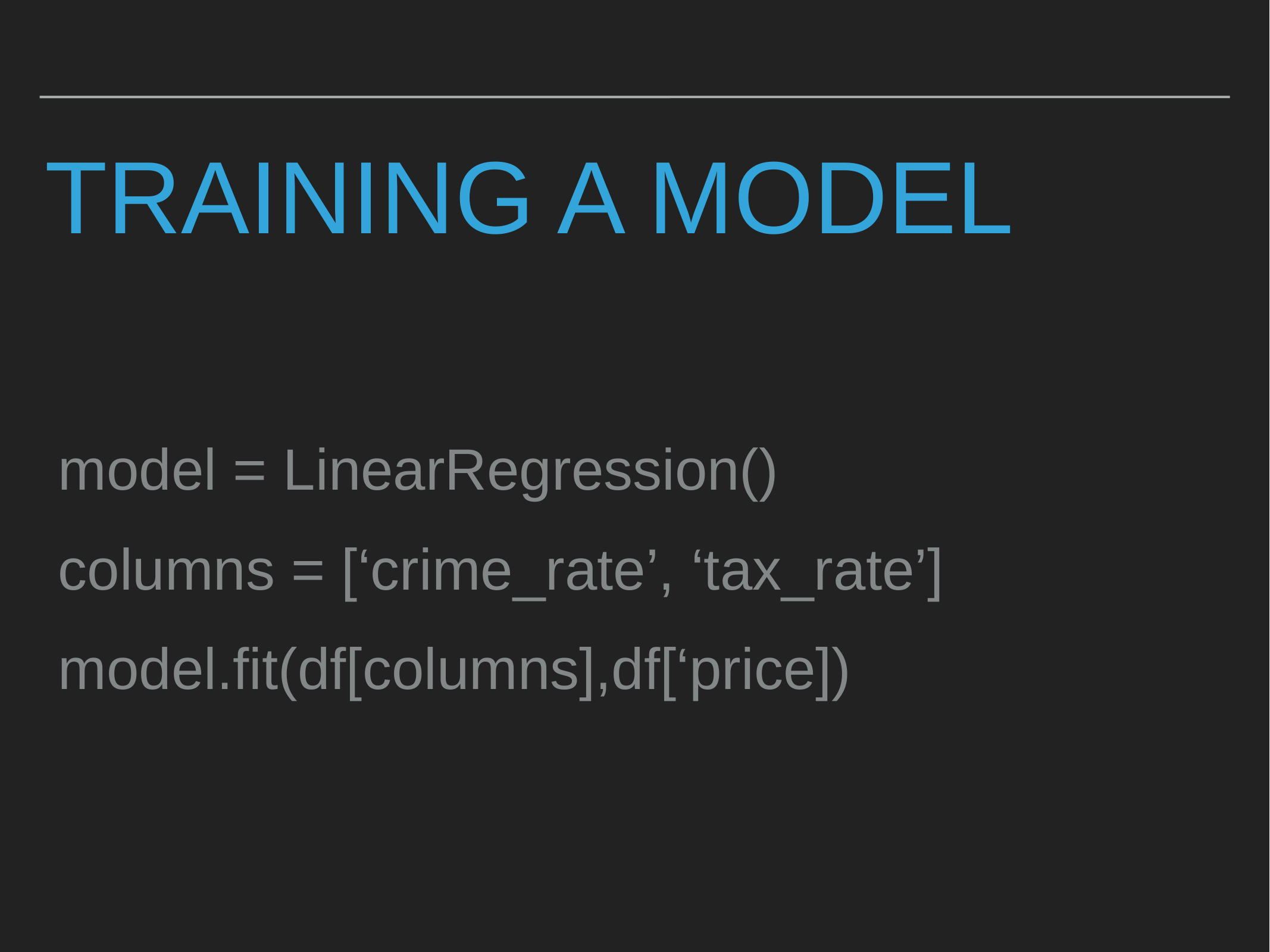

# Training a Model
model = LinearRegression()
columns = [‘crime_rate’, ‘tax_rate’]
model.fit(df[columns],df[‘price])